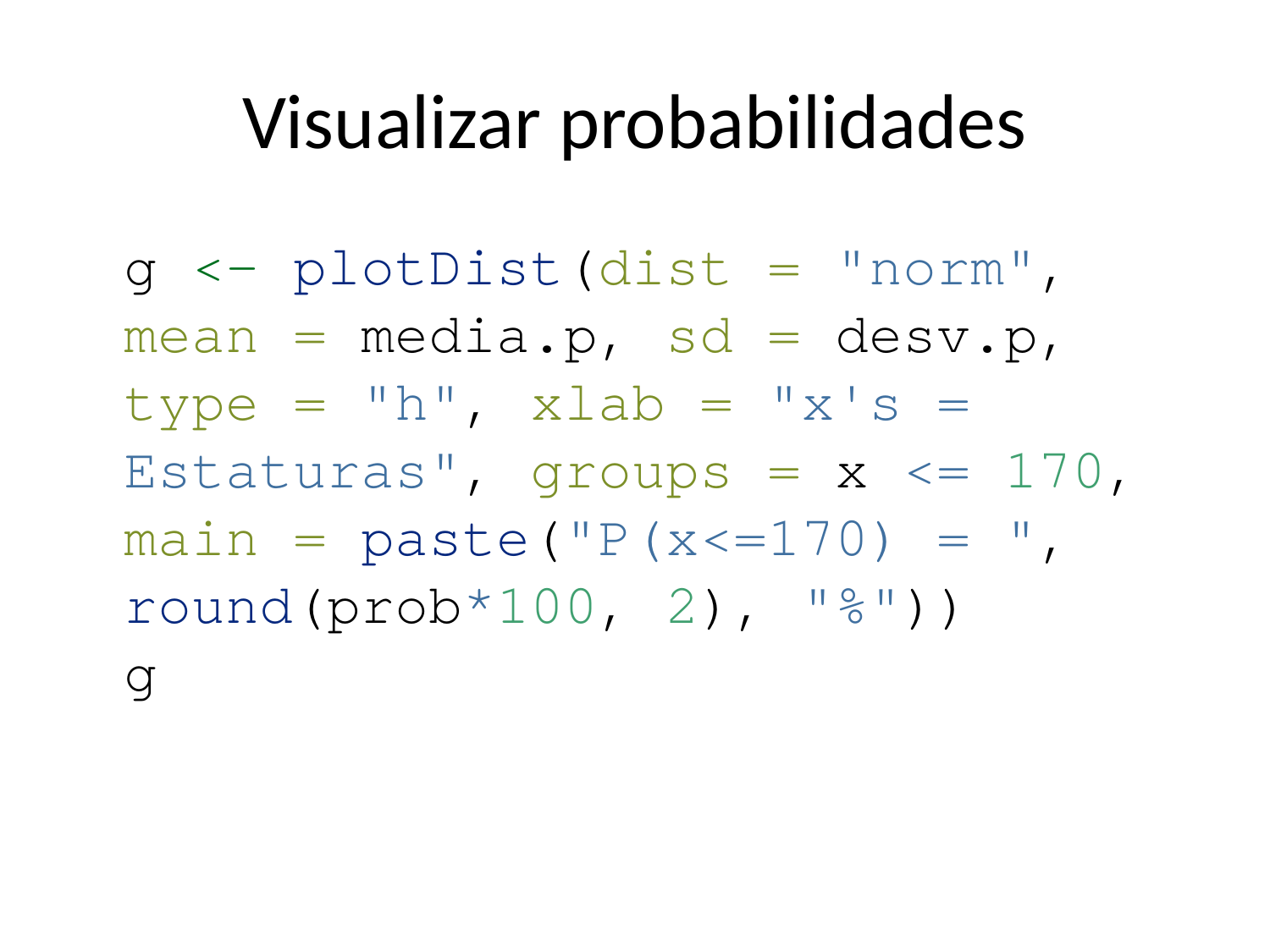

# Visualizar probabilidades
g <- plotDist(dist = "norm", mean = media.p, sd = desv.p, type = "h", xlab = "x's = Estaturas", groups = x <= 170, main = paste("P(x<=170) = ", round(prob*100, 2), "%"))
g